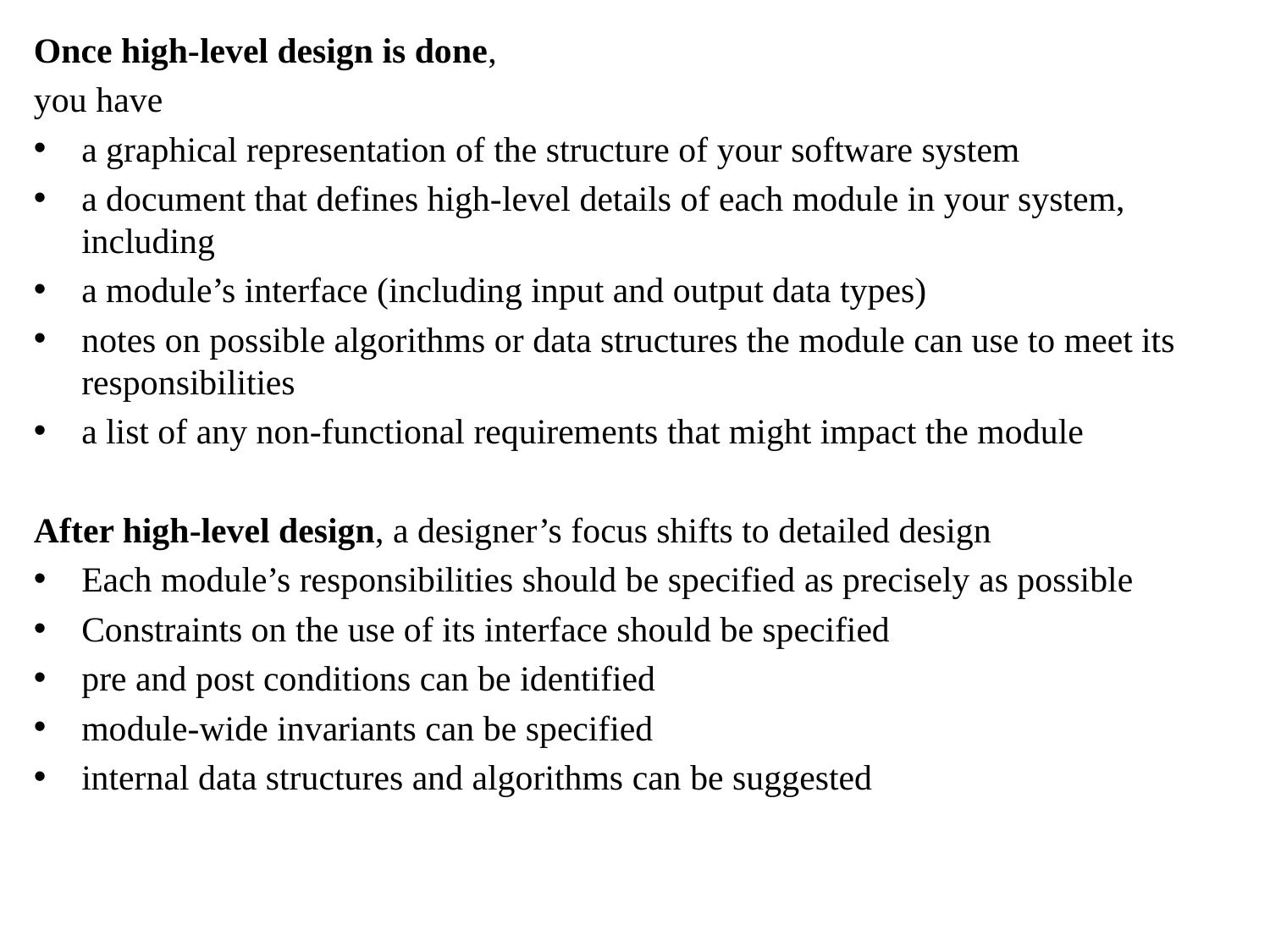

Once high-level design is done,
you have
a graphical representation of the structure of your software system
a document that defines high-level details of each module in your system, including
a module’s interface (including input and output data types)
notes on possible algorithms or data structures the module can use to meet its responsibilities
a list of any non-functional requirements that might impact the module

After high-level design, a designer’s focus shifts to detailed design
Each module’s responsibilities should be specified as precisely as possible
Constraints on the use of its interface should be specified
pre and post conditions can be identified
module-wide invariants can be specified
internal data structures and algorithms can be suggested